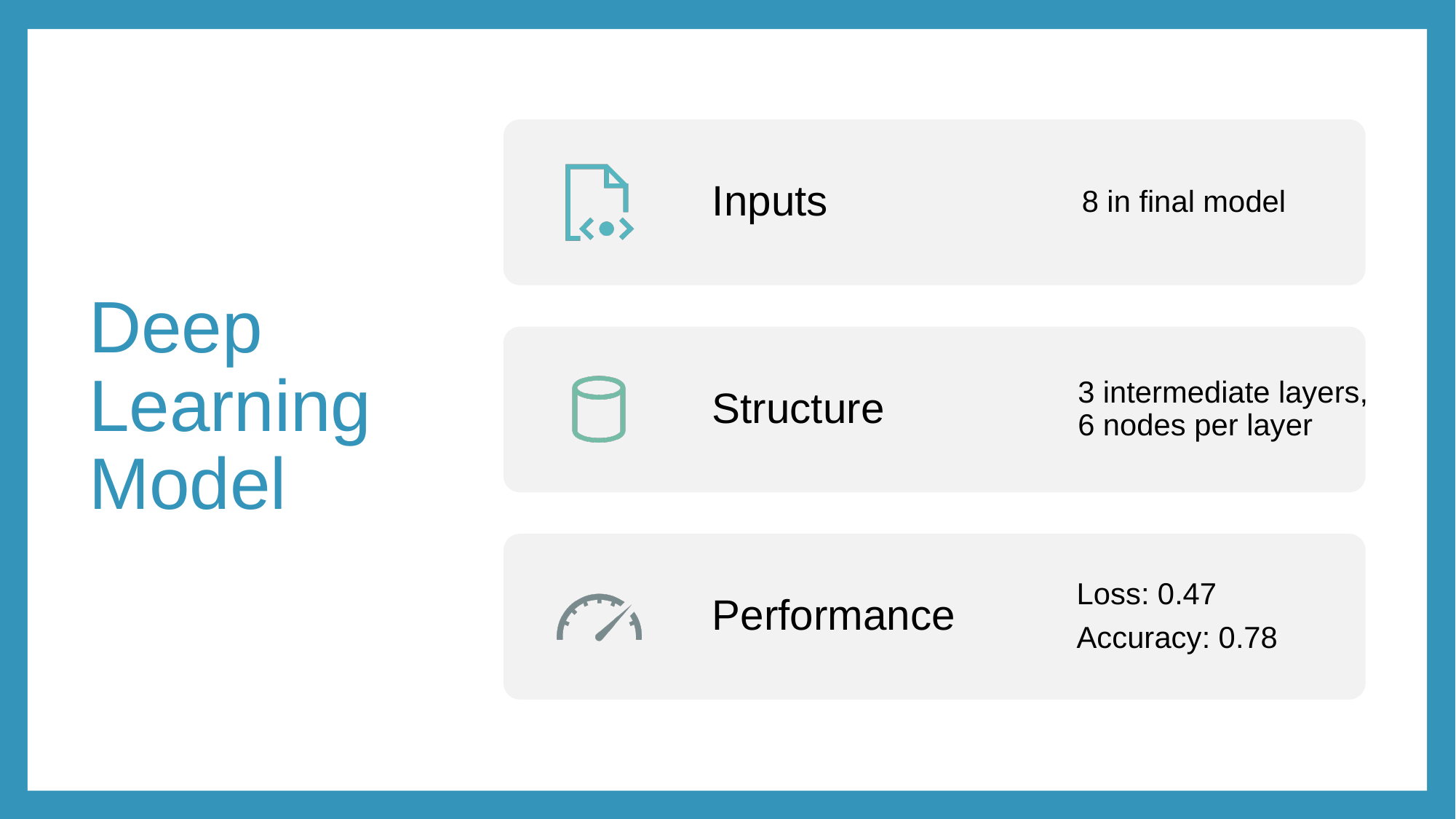

# Deep Learning Model
Inputs
8 in final model
Structure
3 intermediate layers, 6 nodes per layer
Performance
Loss: 0.47
Accuracy: 0.78